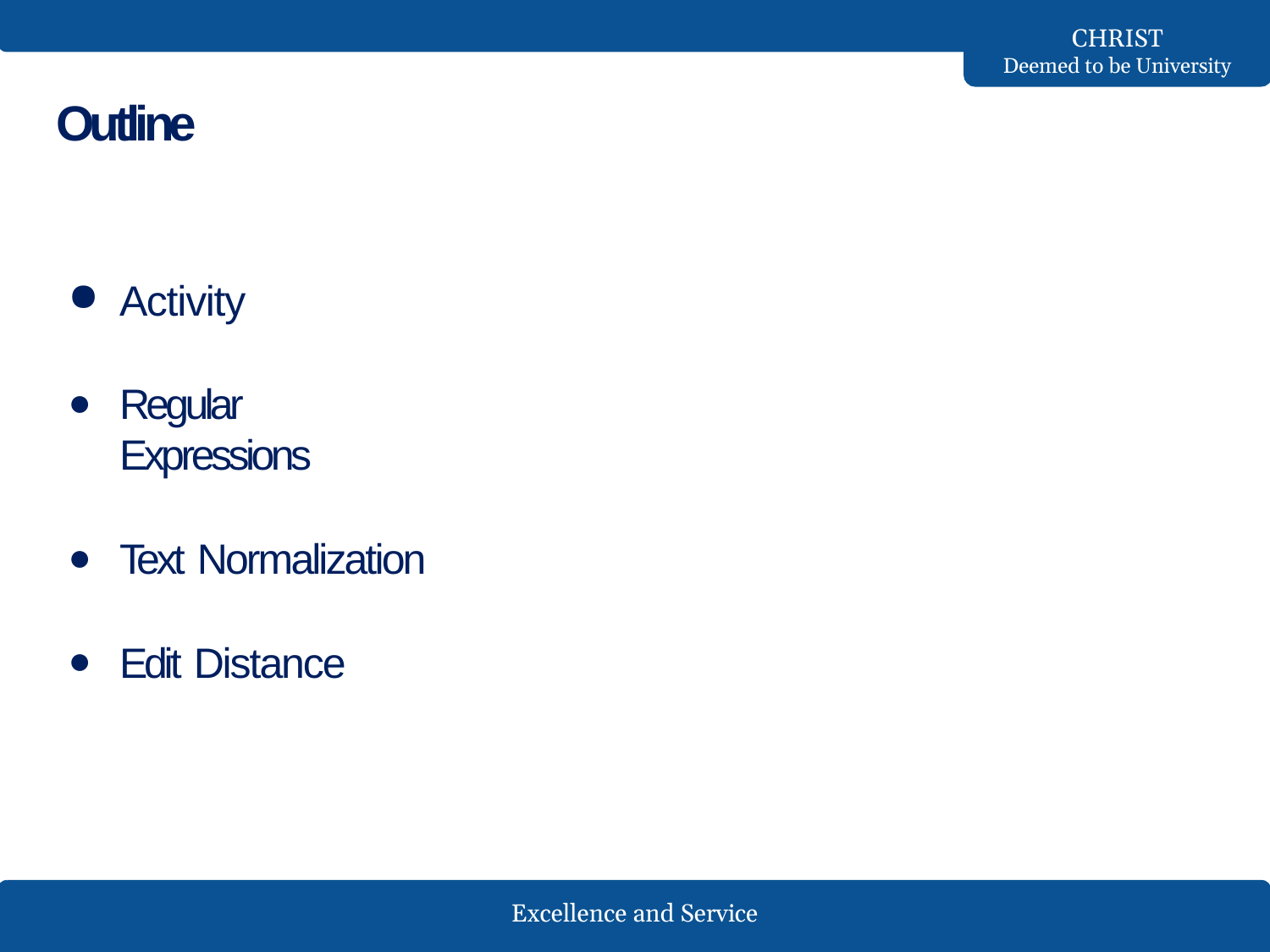

CHRIST
Deemed to be University
# Outline
Activity

Regular Expressions

Text Normalization

Edit Distance
Excellence and Service